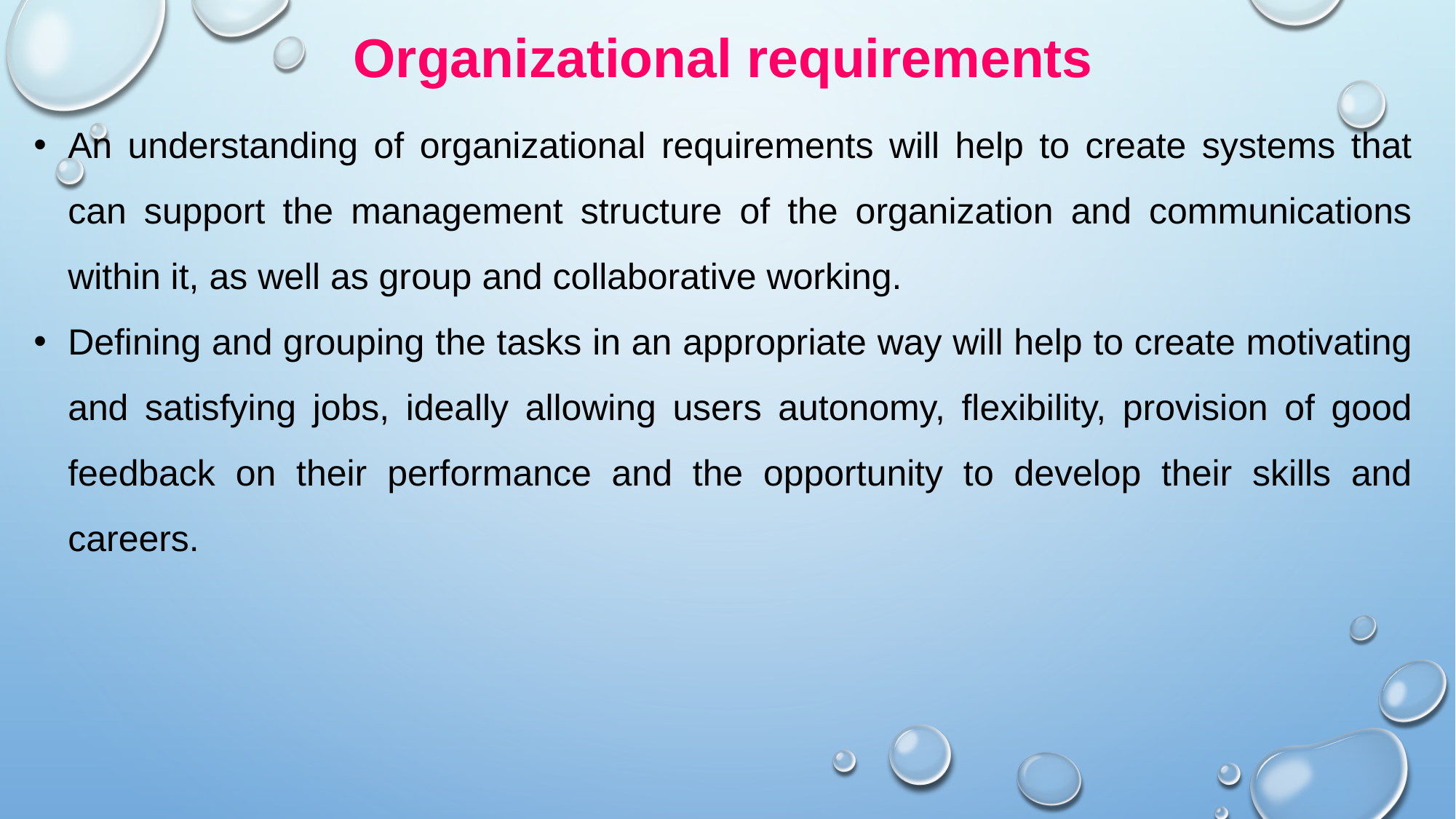

Organizational requirements
An understanding of organizational requirements will help to create systems that can support the management structure of the organization and communications within it, as well as group and collaborative working.
Defining and grouping the tasks in an appropriate way will help to create motivating and satisfying jobs, ideally allowing users autonomy, flexibility, provision of good feedback on their performance and the opportunity to develop their skills and careers.